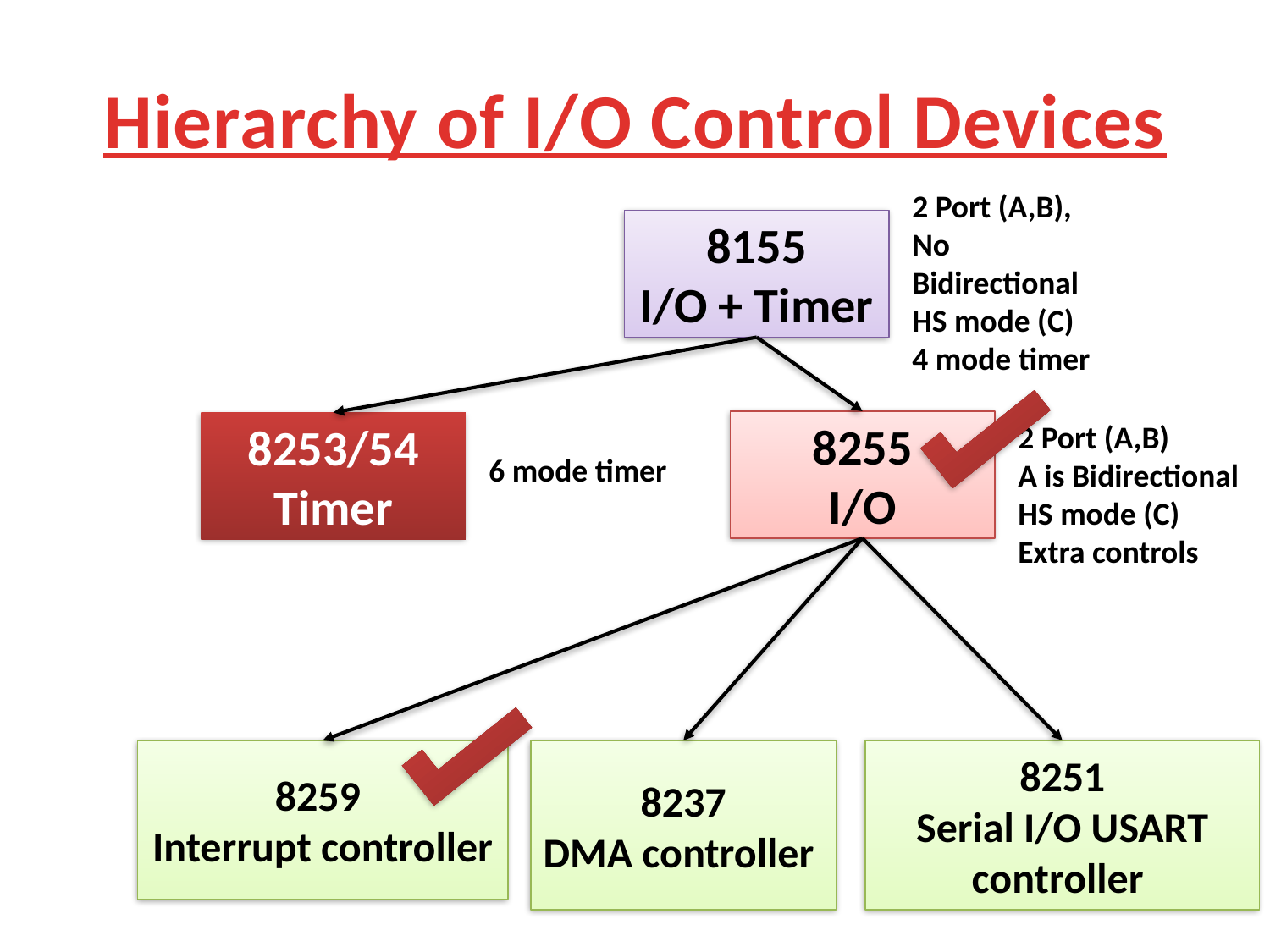

# Hierarchy of I/O Control Devices
2 Port (A,B),
No Bidirectional
HS mode (C)
4 mode timer
8155
I/O + Timer

8255
I/O
2 Port (A,B)
A is Bidirectional
HS mode (C)
Extra controls
8253/54
Timer
6 mode timer

8259
Interrupt controller
8237
DMA controller
8251
Serial I/O USART controller